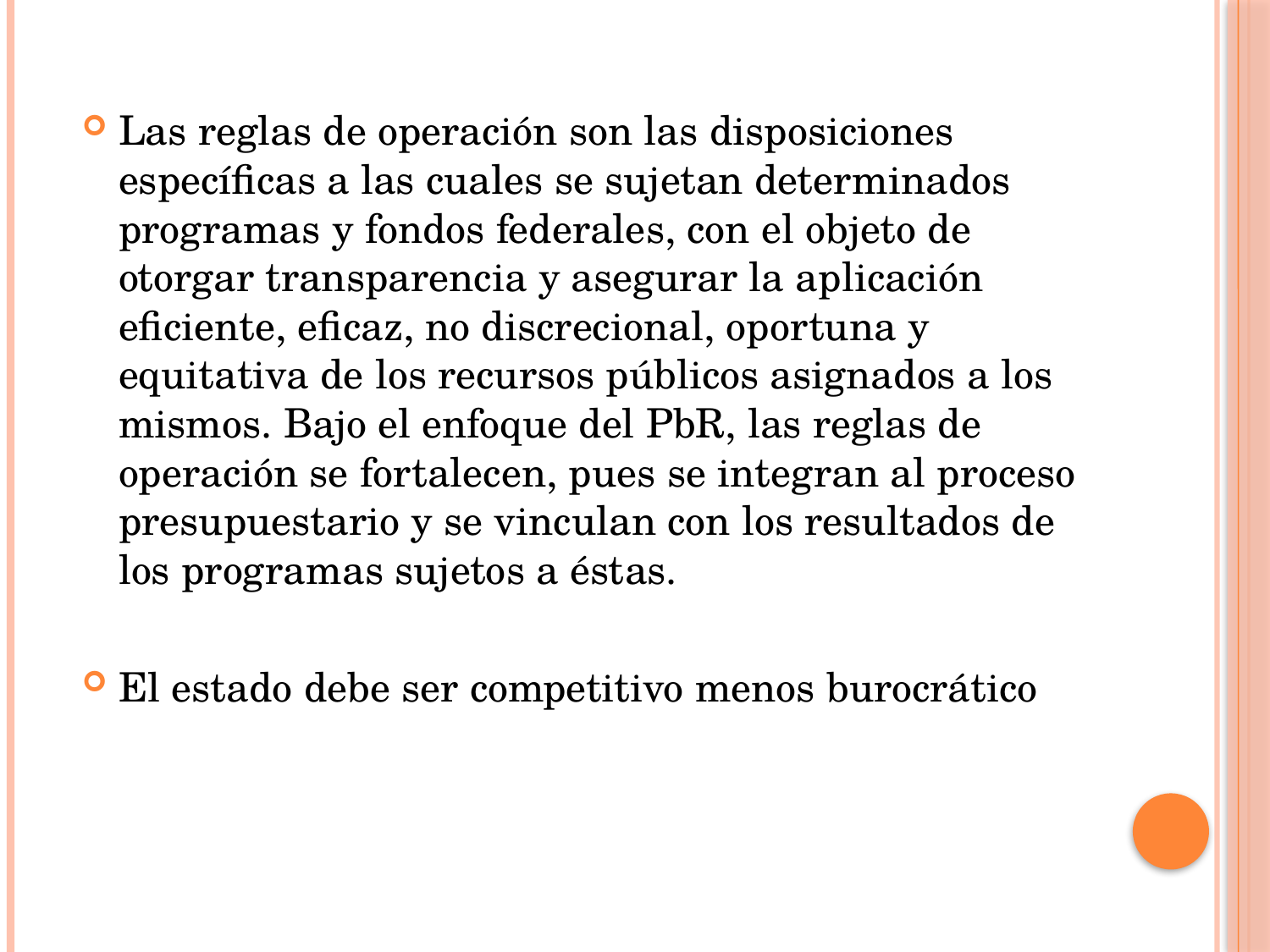

Las reglas de operación son las disposiciones específicas a las cuales se sujetan determinados programas y fondos federales, con el objeto de otorgar transparencia y asegurar la aplicación eficiente, eficaz, no discrecional, oportuna y equitativa de los recursos públicos asignados a los mismos. Bajo el enfoque del PbR, las reglas de operación se fortalecen, pues se integran al proceso presupuestario y se vinculan con los resultados de los programas sujetos a éstas.

El estado debe ser competitivo menos burocrático